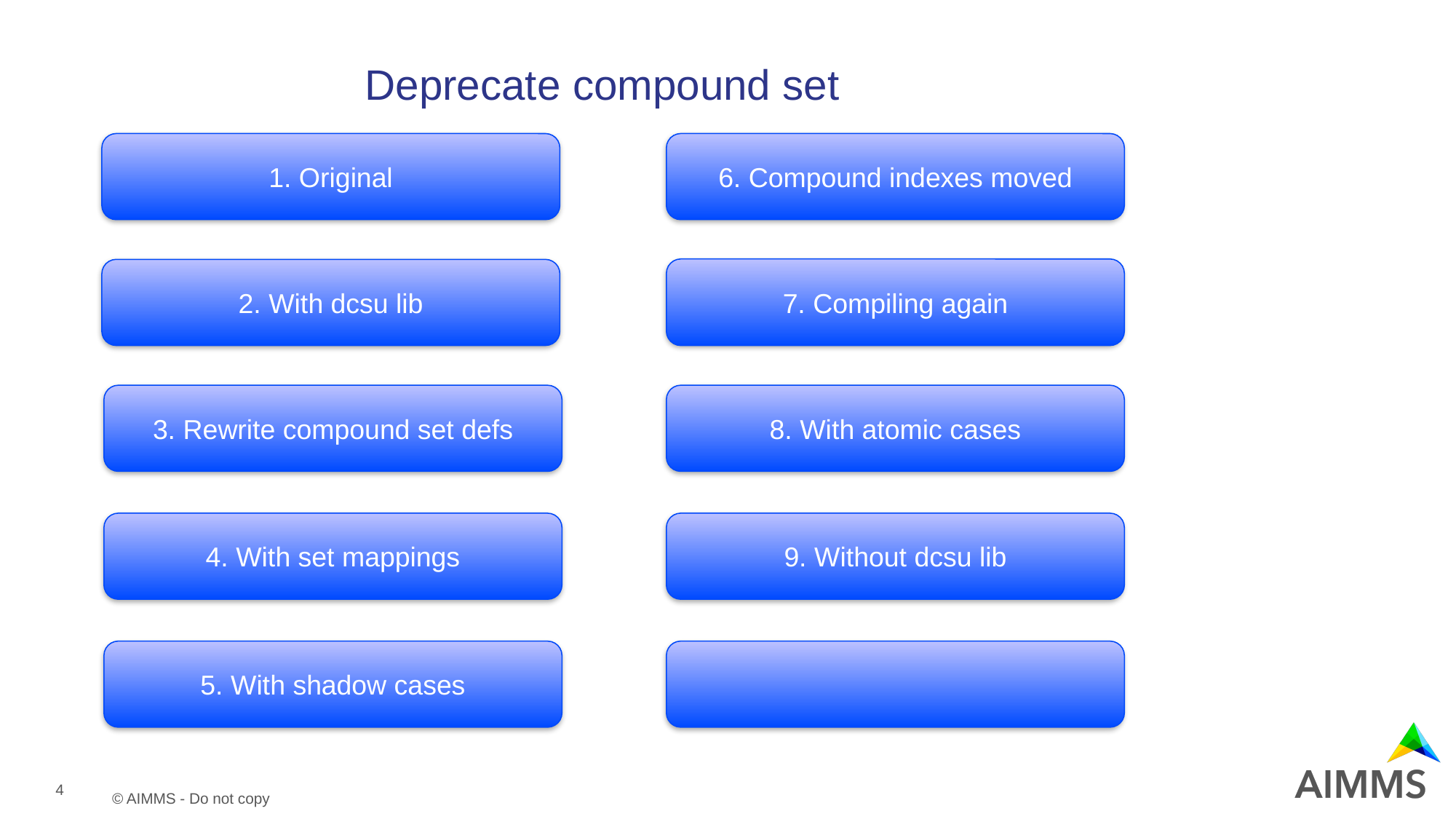

# Deprecate compound set
1. Original
6. Compound indexes moved
7. Compiling again
2. With dcsu lib
3. Rewrite compound set defs
8. With atomic cases
4. With set mappings
9. Without dcsu lib
5. With shadow cases

4